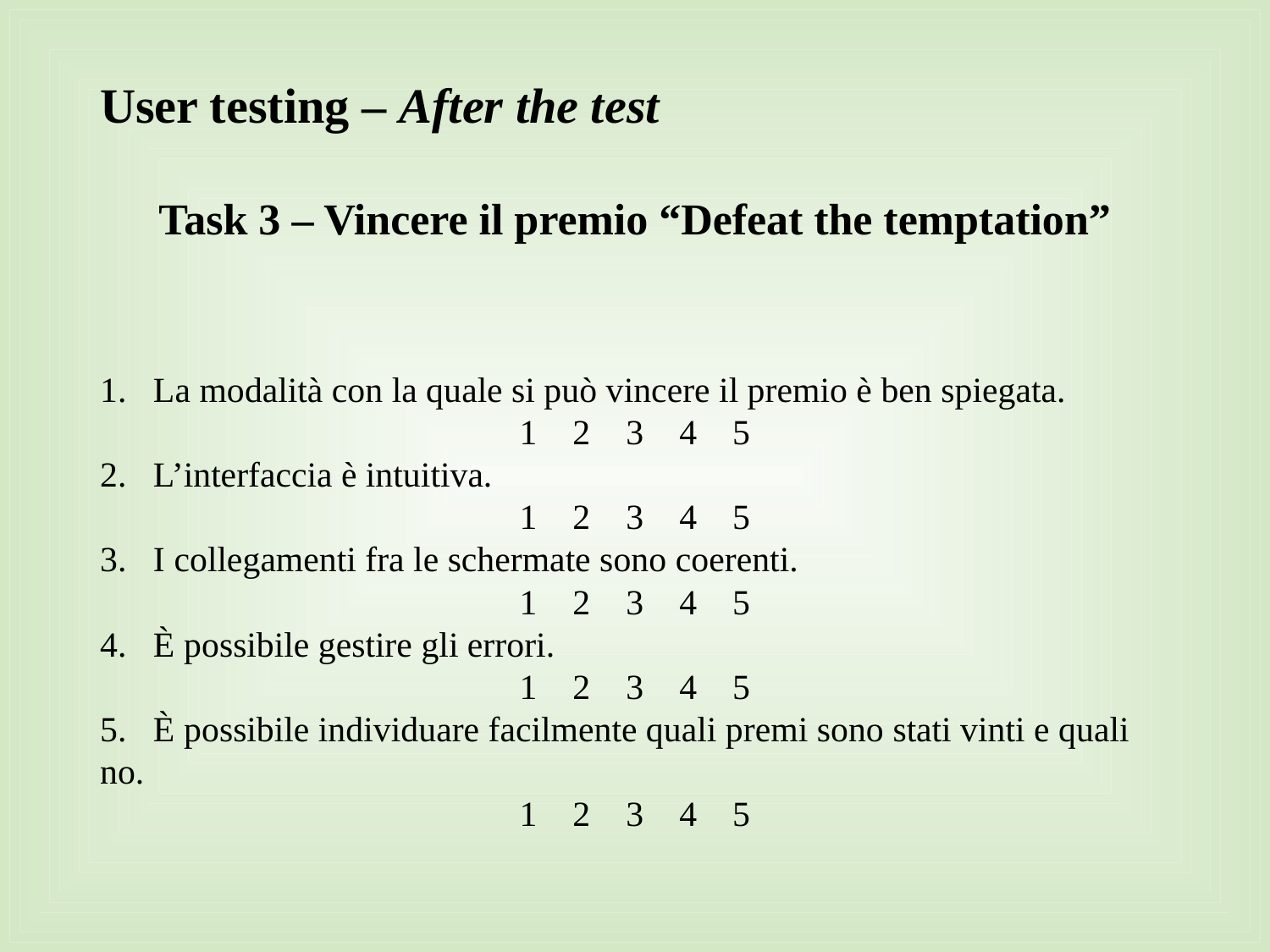

# User testing – After the test
Task 3 – Vincere il premio “Defeat the temptation”

1.   La modalità con la quale si può vincere il premio è ben spiegata.
1    2    3    4    5
2.   L’interfaccia è intuitiva.
1    2    3    4    5
3.   I collegamenti fra le schermate sono coerenti.
1    2    3    4    5
4.   È possibile gestire gli errori.
1    2    3    4    5
5.   È possibile individuare facilmente quali premi sono stati vinti e quali     no.
1    2    3    4    5